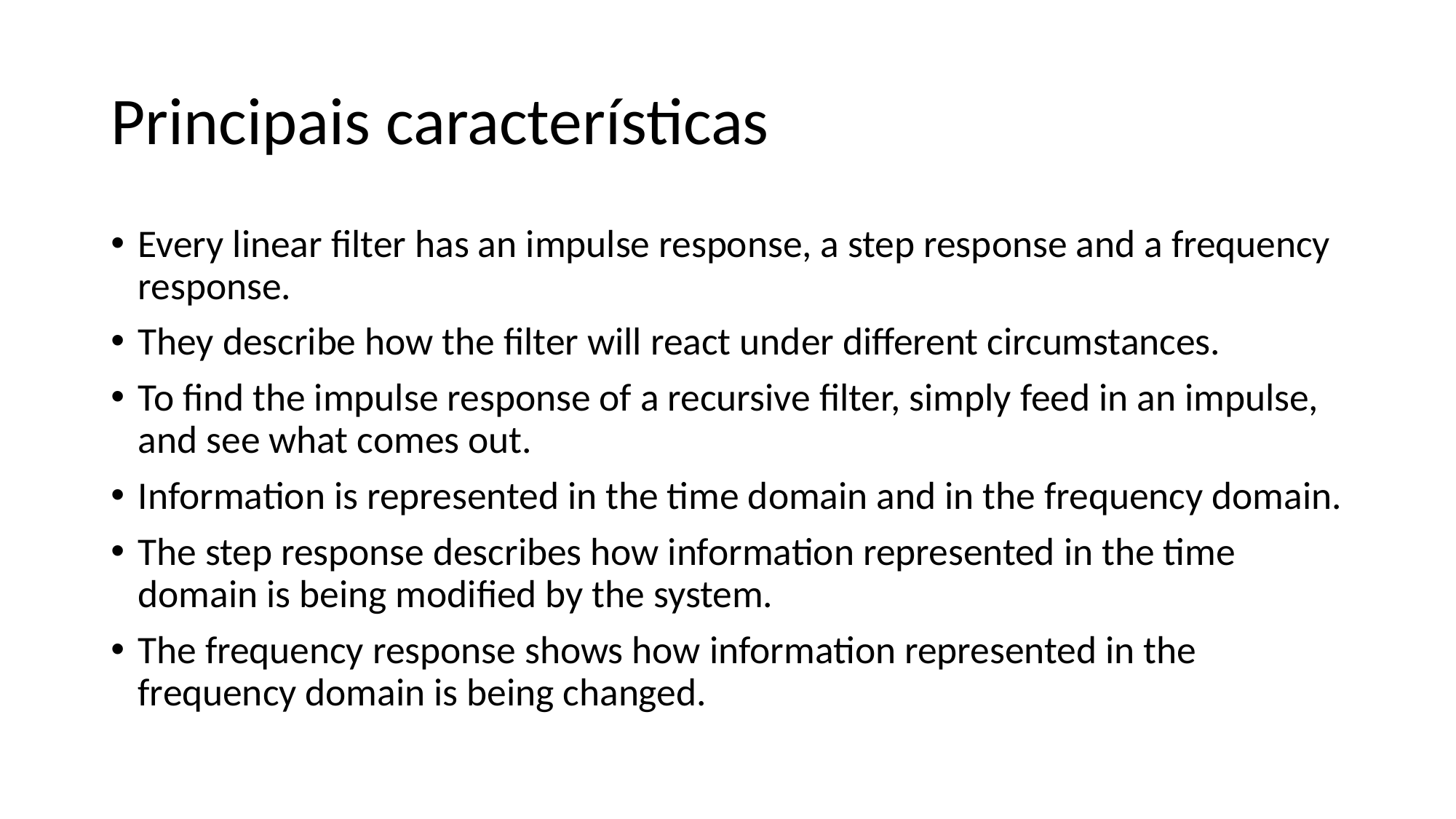

# Principais características
Every linear filter has an impulse response, a step response and a frequency response.
They describe how the filter will react under different circumstances.
To find the impulse response of a recursive filter, simply feed in an impulse, and see what comes out.
Information is represented in the time domain and in the frequency domain.
The step response describes how information represented in the time domain is being modified by the system.
The frequency response shows how information represented in the frequency domain is being changed.